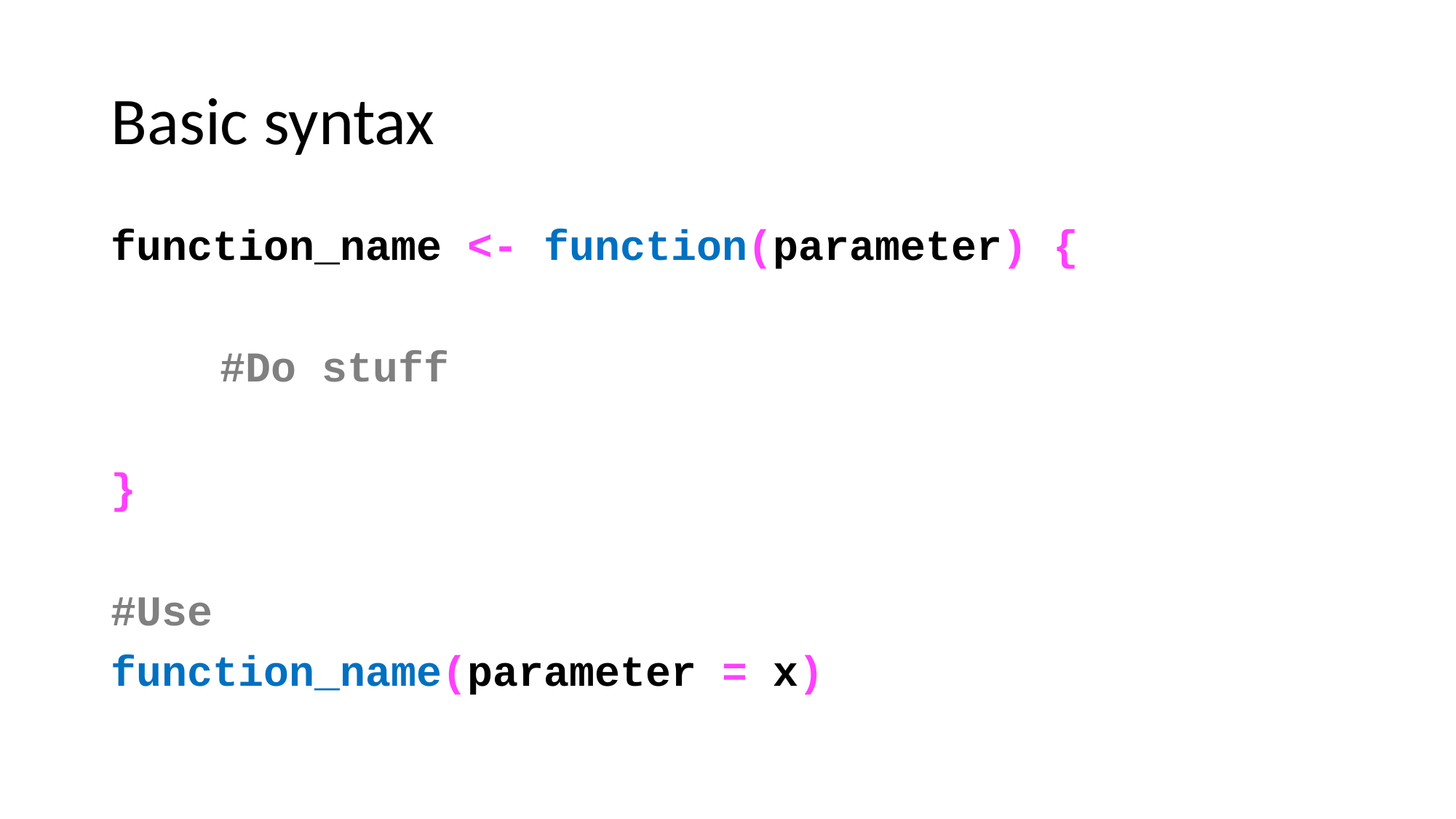

# Basic syntax
function_name <- function(parameter) {

	#Do stuff

}

#Use
function_name(parameter = x)